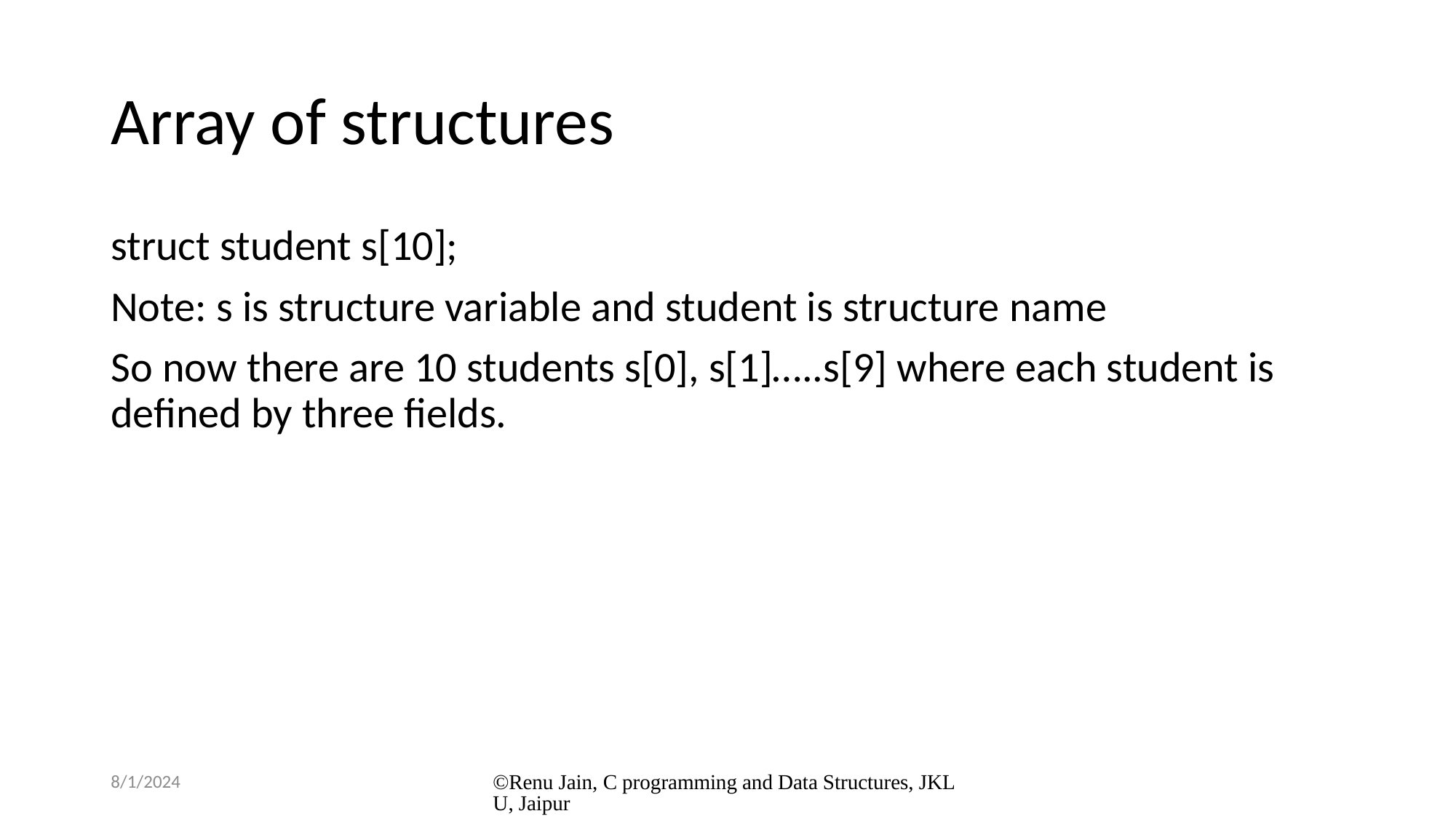

# Array of structures
struct student s[10];
Note: s is structure variable and student is structure name
So now there are 10 students s[0], s[1]…..s[9] where each student is defined by three fields.

8/1/2024
©Renu Jain, C programming and Data Structures, JKLU, Jaipur